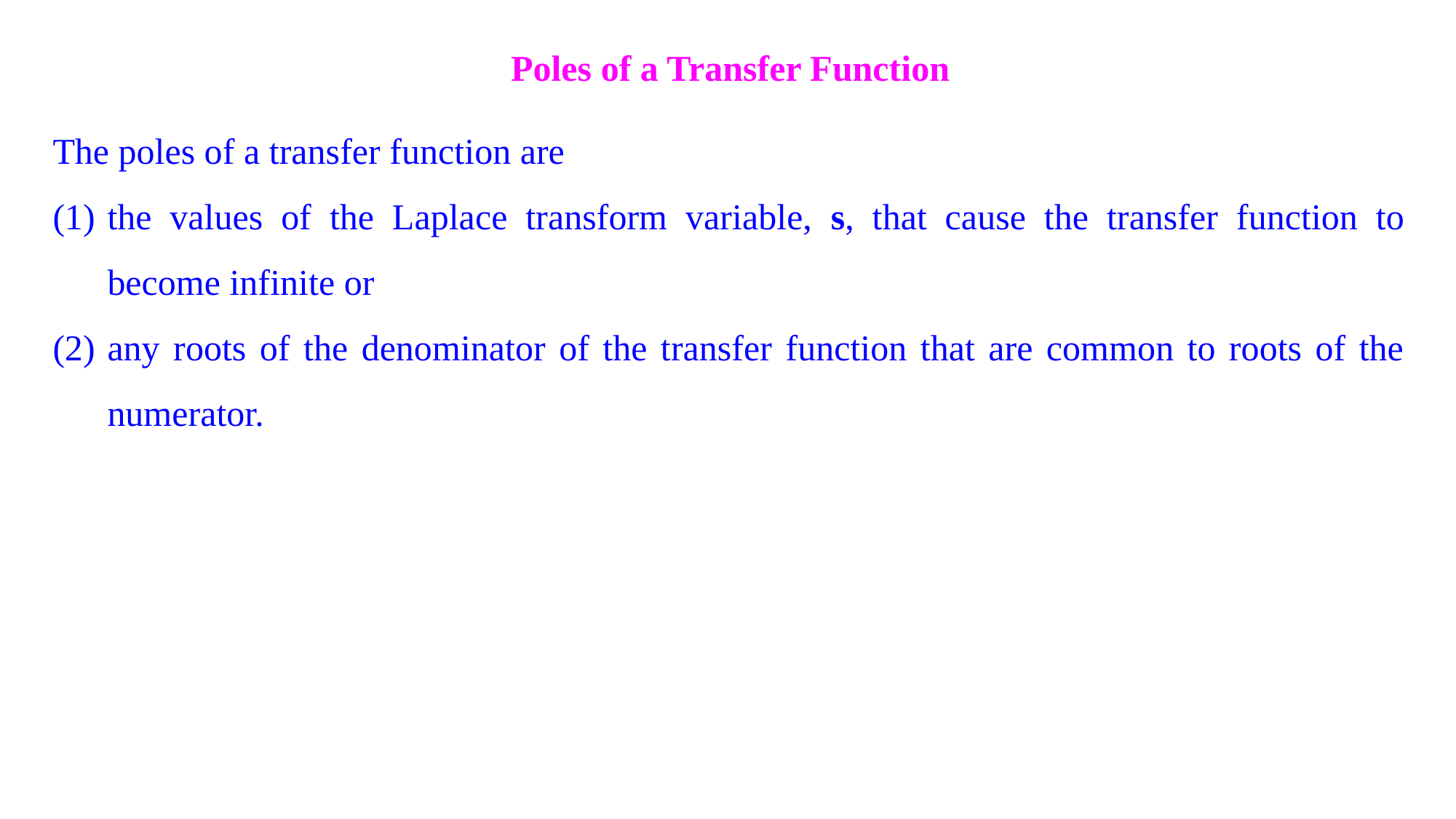

Poles of a Transfer Function
The poles of a transfer function are
the values of the Laplace transform variable, s, that cause the transfer function to become infinite or
any roots of the denominator of the transfer function that are common to roots of the numerator.